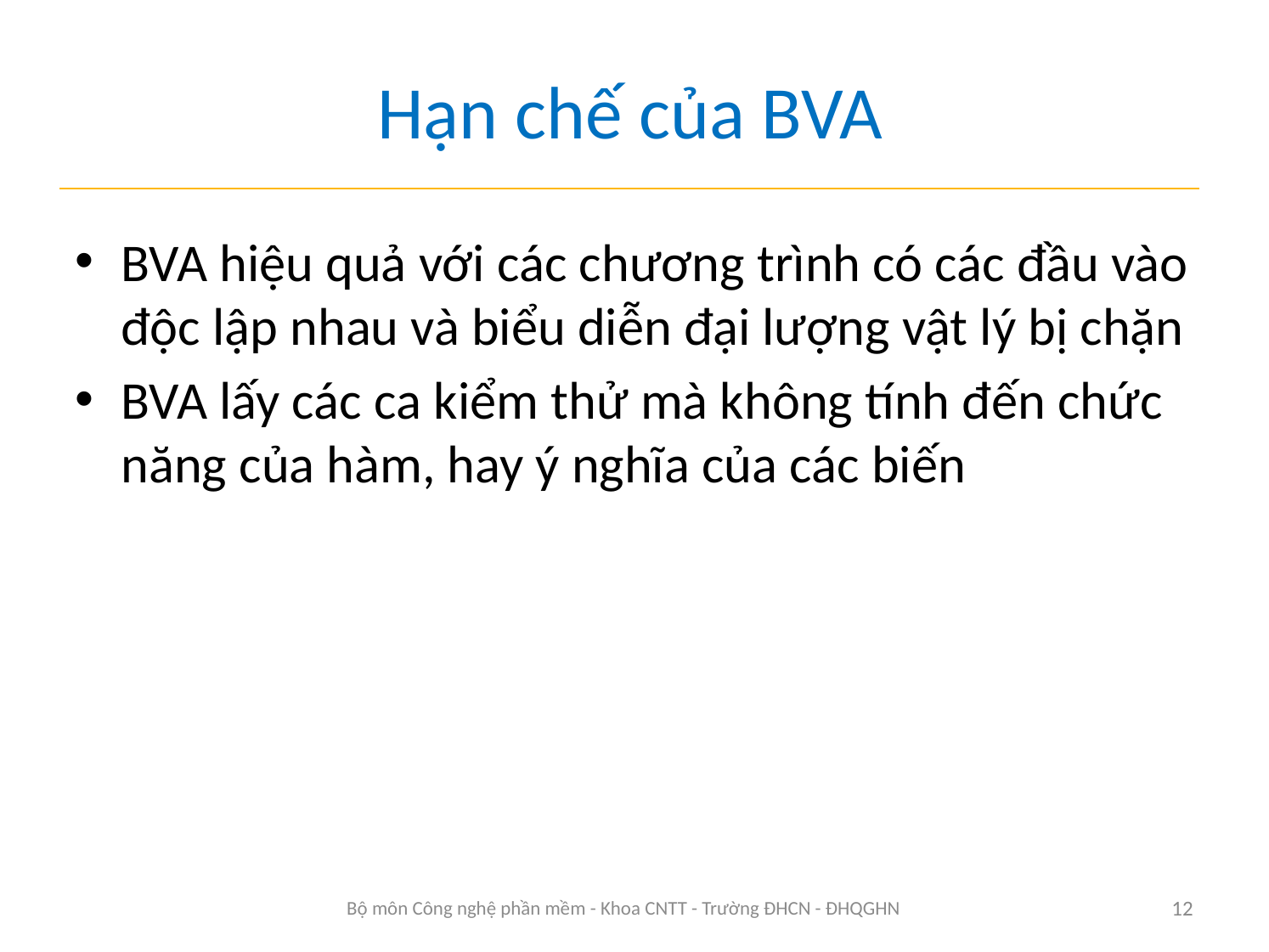

# Hạn chế của BVA
BVA hiệu quả với các chương trình có các đầu vào độc lập nhau và biểu diễn đại lượng vật lý bị chặn
BVA lấy các ca kiểm thử mà không tính đến chức năng của hàm, hay ý nghĩa của các biến
Bộ môn Công nghệ phần mềm - Khoa CNTT - Trường ĐHCN - ĐHQGHN
12